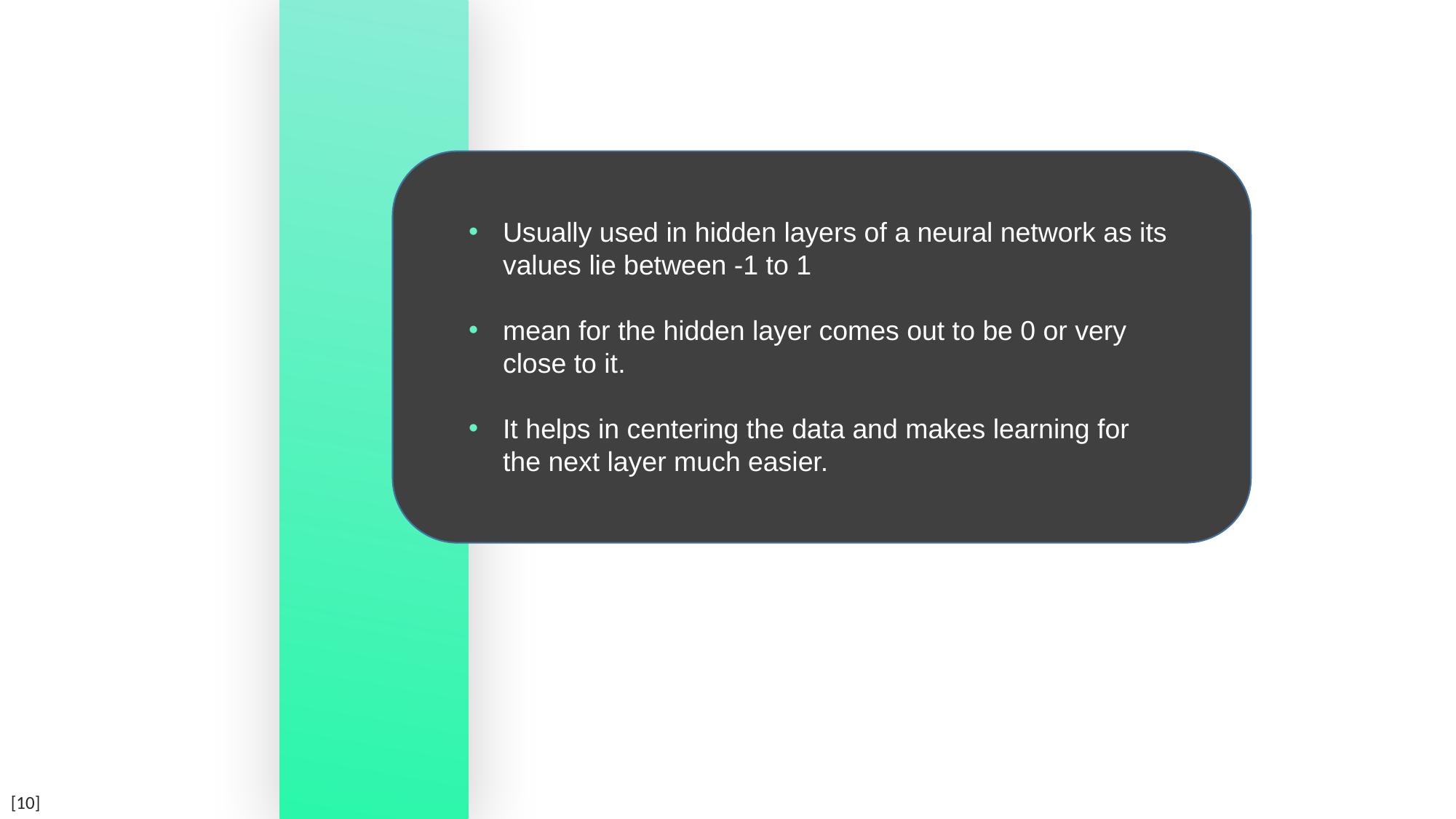

Usually used in hidden layers of a neural network as its values lie between -1 to 1

mean for the hidden layer comes out to be 0 or very close to it.

It helps in centering the data and makes learning for the next layer much easier.
[10]